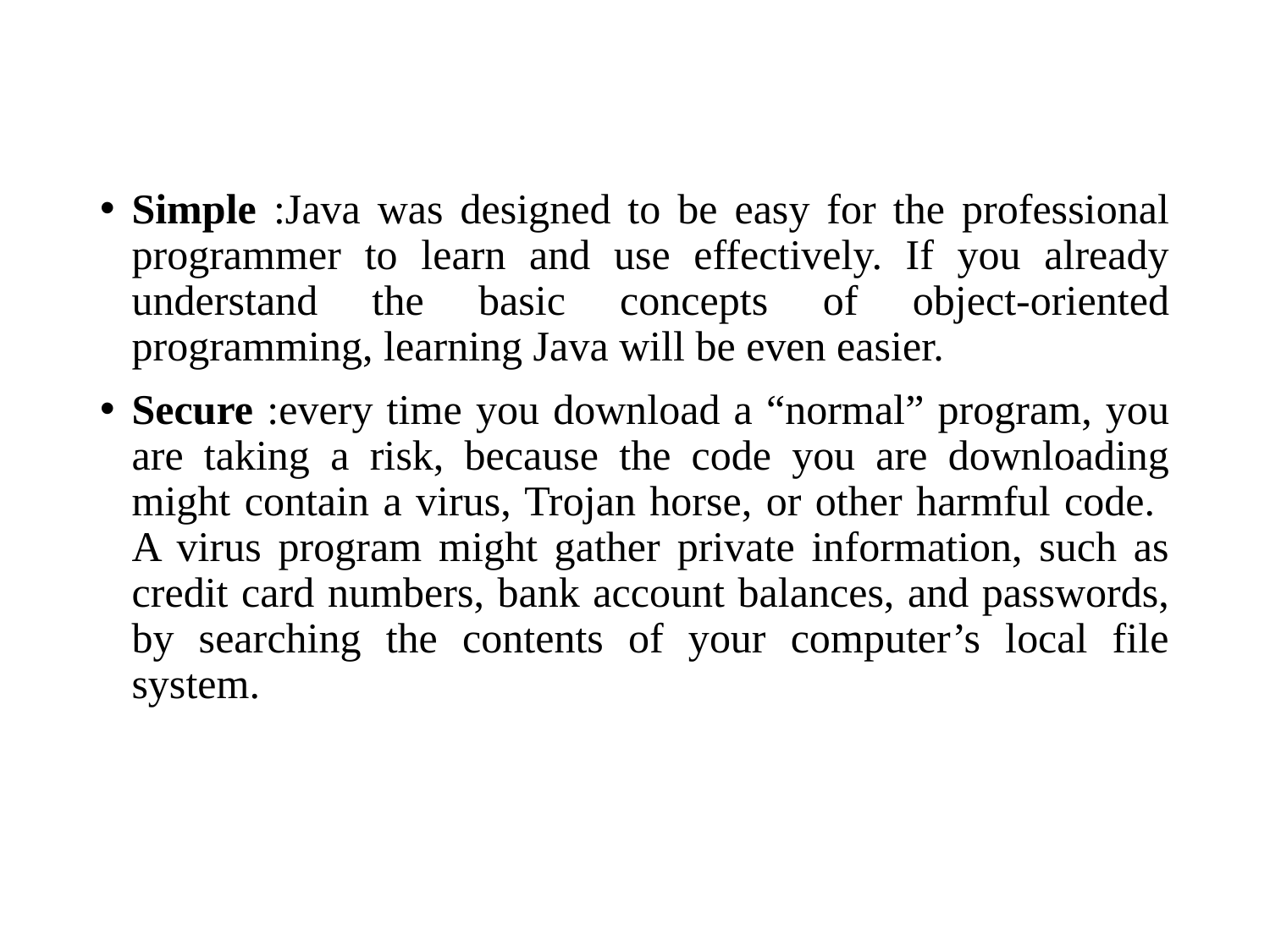

#
Simple :Java was designed to be easy for the professional programmer to learn and use effectively. If you already understand the basic concepts of object-oriented programming, learning Java will be even easier.
Secure :every time you download a “normal” program, you are taking a risk, because the code you are downloading might contain a virus, Trojan horse, or other harmful code.  A virus program might gather private information, such as credit card numbers, bank account balances, and passwords, by searching the contents of your computer’s local file system.